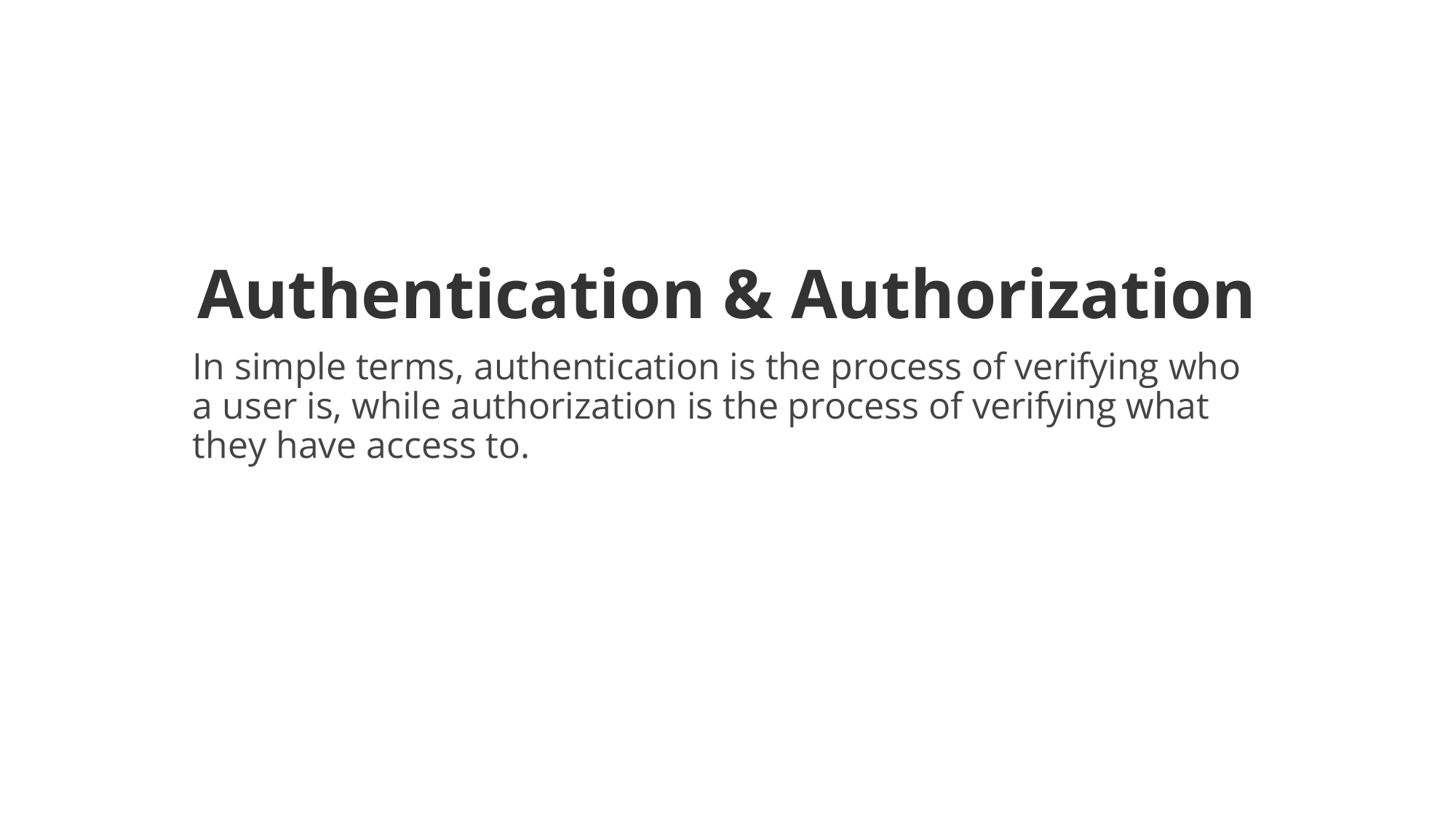

# Authentication & Authorization
In simple terms, authentication is the process of verifying who a user is, while authorization is the process of verifying what they have access to.